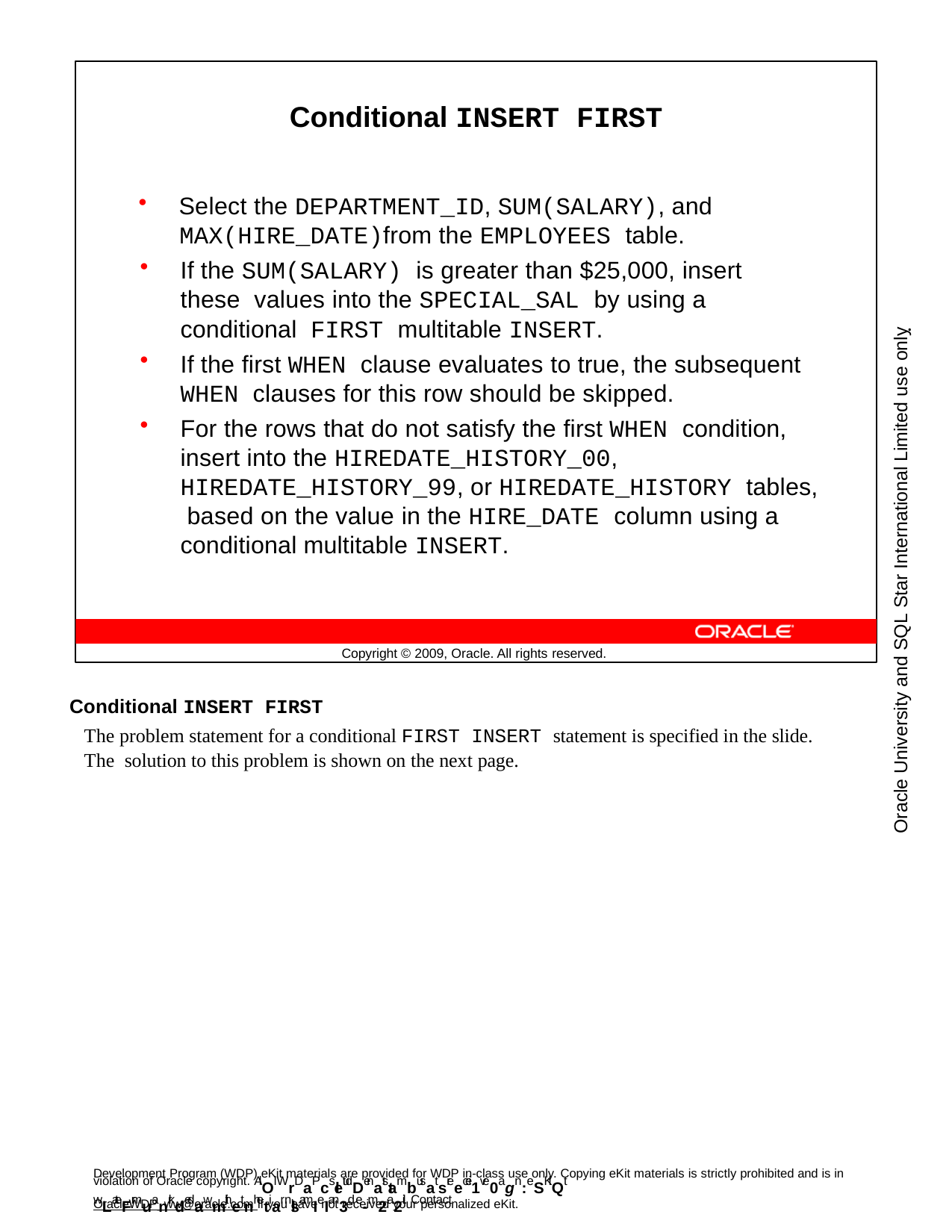

Conditional INSERT FIRST

Select the DEPARTMENT_ID, SUM(SALARY), and
MAX(HIRE_DATE)from the EMPLOYEES table.
If the SUM(SALARY) is greater than $25,000, insert these  values into the SPECIAL_SAL by using a conditional  FIRST multitable INSERT.
If the first WHEN clause evaluates to true, the subsequent
WHEN clauses for this row should be skipped.
For the rows that do not satisfy the first WHEN condition,  insert into the HIREDATE_HISTORY_00,  HIREDATE_HISTORY_99, or HIREDATE_HISTORY tables,  based on the value in the HIRE_DATE column using a  conditional multitable INSERT.
Oracle University and SQL Star International Limited use onlyฺ
Copyright © 2009, Oracle. All rights reserved.

Conditional INSERT FIRST
The problem statement for a conditional FIRST INSERT statement is specified in the slide. The  solution to this problem is shown on the next page.
Development Program (WDP) eKit materials are provided for WDP in-class use only. Copying eKit materials is strictly prohibited and is in
violation of Oracle copyright. AlOl WrDaPcsletudDenatstambusat sreecei1ve0agn:eSKiQt wLateFrmuanrkdedawmithetnhetiar nlsamIeI an3d e-m2a2il. Contact
OracleWDP_ww@oracle.com if you have not received your personalized eKit.